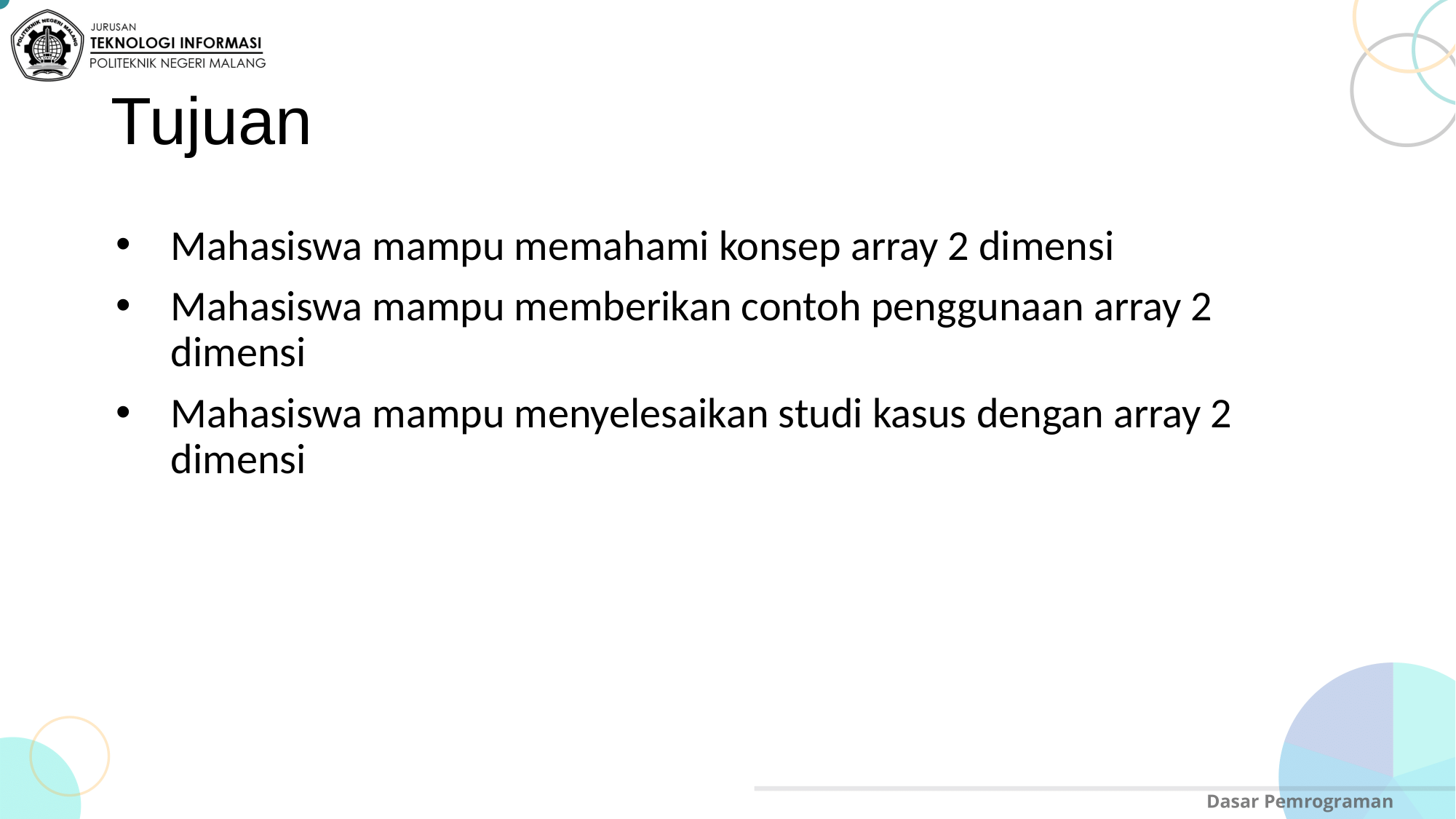

# Tujuan
Mahasiswa mampu memahami konsep array 2 dimensi
Mahasiswa mampu memberikan contoh penggunaan array 2 dimensi
Mahasiswa mampu menyelesaikan studi kasus dengan array 2 dimensi